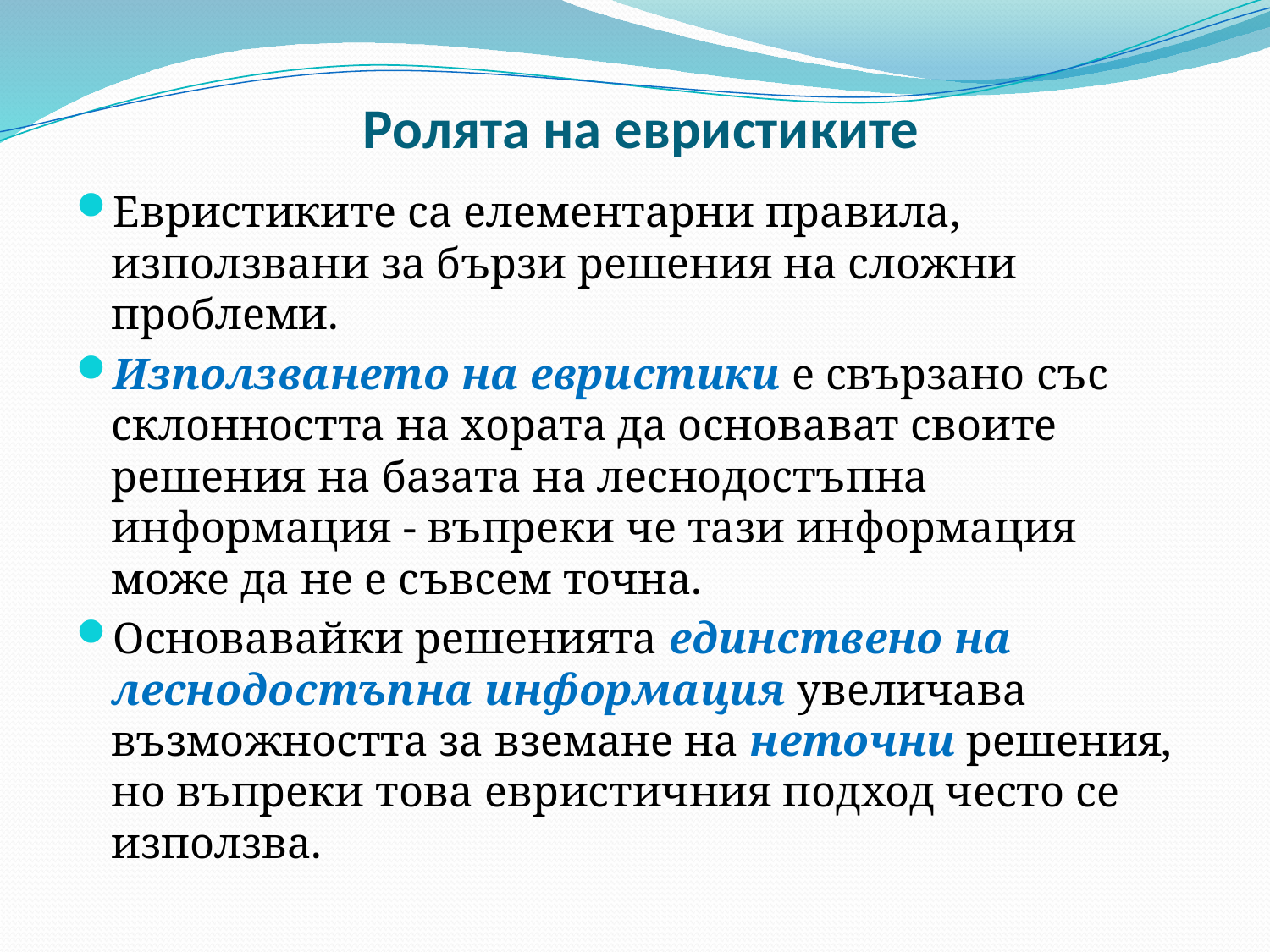

# Ролята на евристиките
Евристиките са елементарни правила, използвани за бързи решения на сложни проблеми.
Използването на евристики е свързано със склонността на хората да основават своите решения на базата на леснодостъпна информация - въпреки че тази информация може да не е съвсем точна.
Основавайки решенията единствено на леснодостъпна информация увеличава възможността за вземане на неточни решения, но въпреки това евристичния подход често се използва.